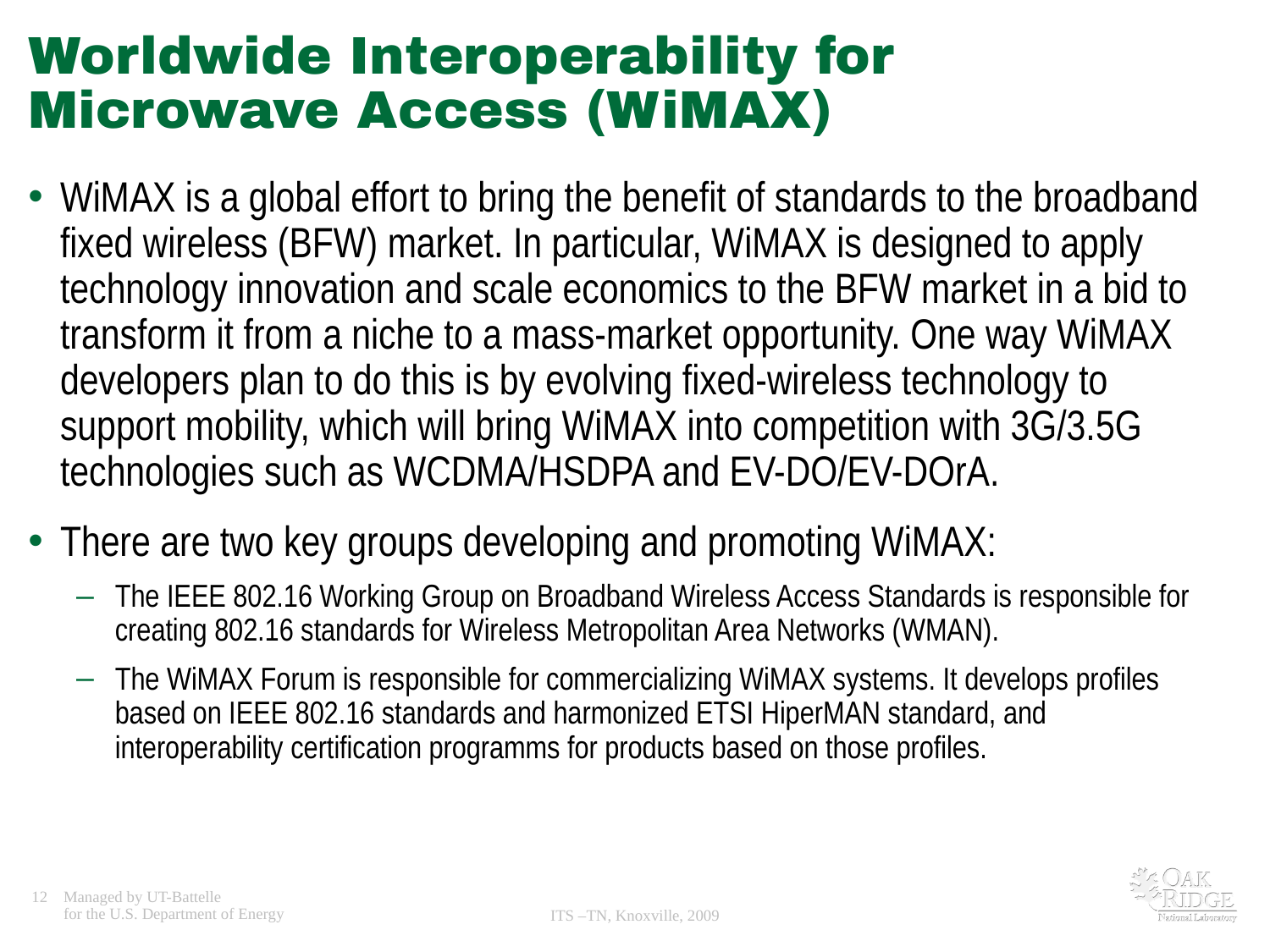

# Worldwide Interoperability for Microwave Access (WiMAX)
WiMAX is a global effort to bring the benefit of standards to the broadband fixed wireless (BFW) market. In particular, WiMAX is designed to apply technology innovation and scale economics to the BFW market in a bid to transform it from a niche to a mass-market opportunity. One way WiMAX developers plan to do this is by evolving fixed-wireless technology to support mobility, which will bring WiMAX into competition with 3G/3.5G technologies such as WCDMA/HSDPA and EV-DO/EV-DOrA.
There are two key groups developing and promoting WiMAX:
The IEEE 802.16 Working Group on Broadband Wireless Access Standards is responsible for creating 802.16 standards for Wireless Metropolitan Area Networks (WMAN).
The WiMAX Forum is responsible for commercializing WiMAX systems. It develops profiles based on IEEE 802.16 standards and harmonized ETSI HiperMAN standard, and interoperability certification programms for products based on those profiles.